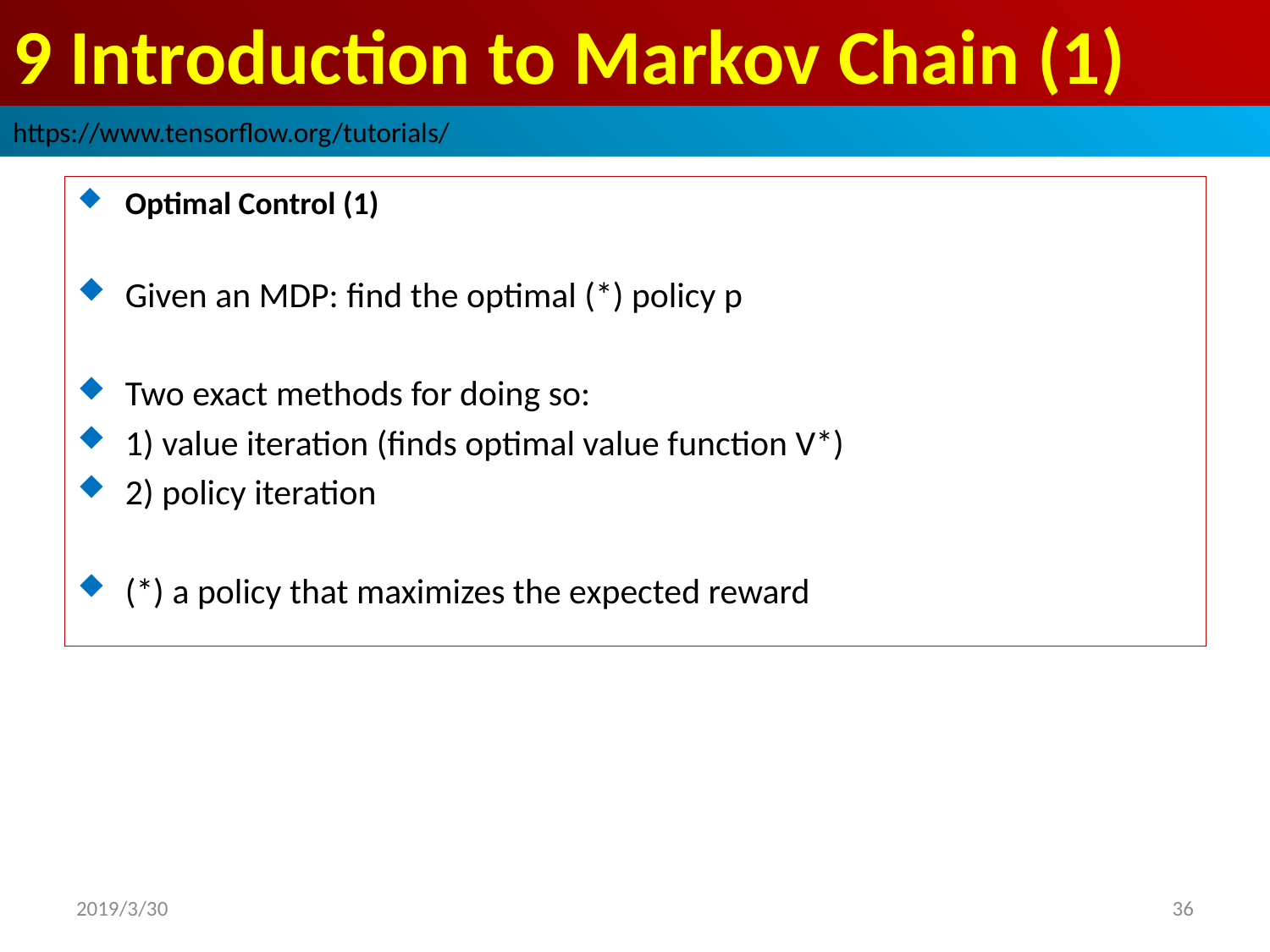

# 9 Introduction to Markov Chain (1)
https://www.tensorflow.org/tutorials/
Optimal Control (1)

Given an MDP: find the optimal (*) policy p

Two exact methods for doing so:
1) value iteration (finds optimal value function V*)
2) policy iteration

(*) a policy that maximizes the expected reward

2019/3/30
36